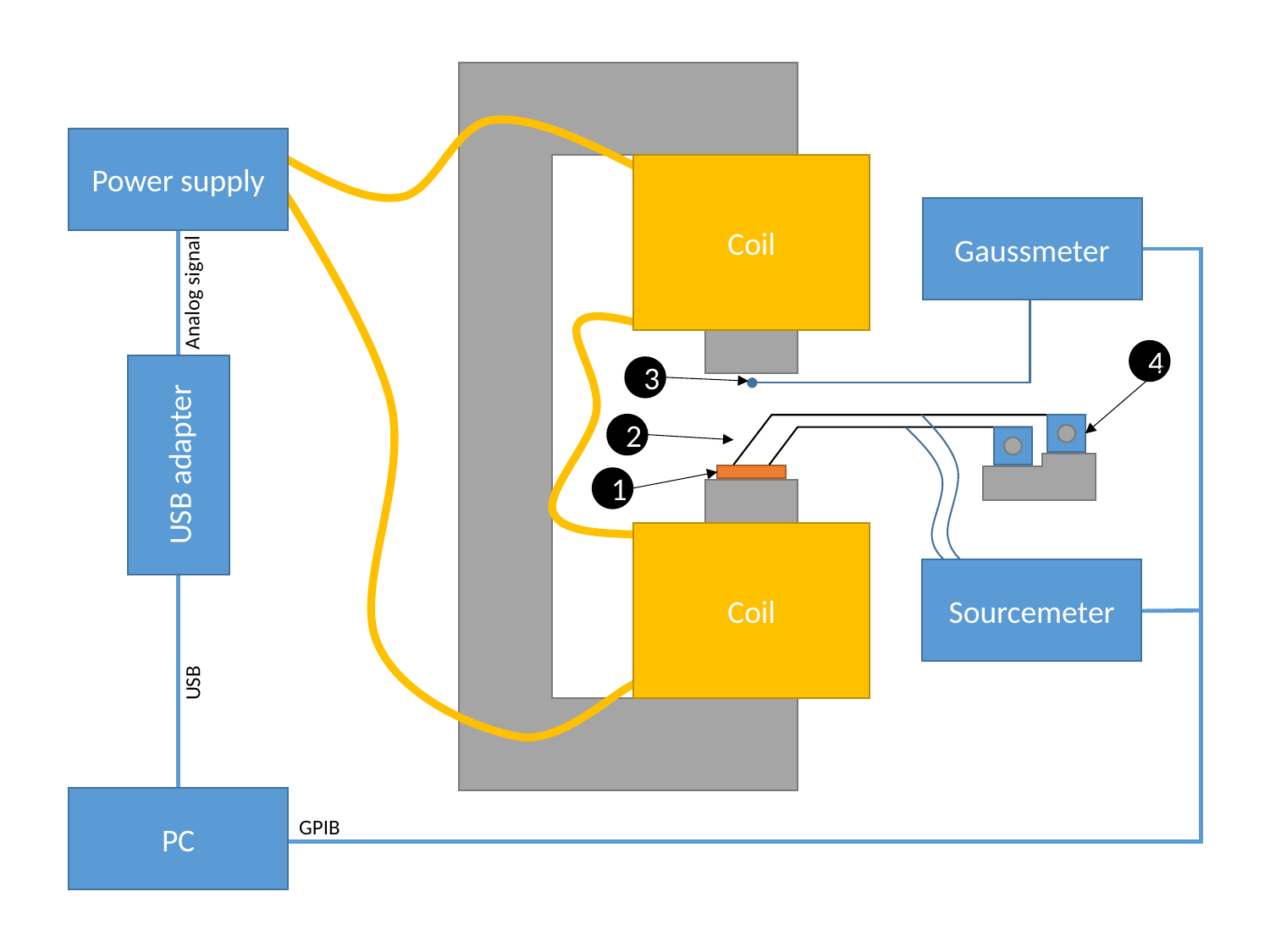

Power supply
Coil
Coil
Gaussmeter

Analog signal

4
3
USB adapter
2

1
Sourcemeter
USB
PC
GPIB